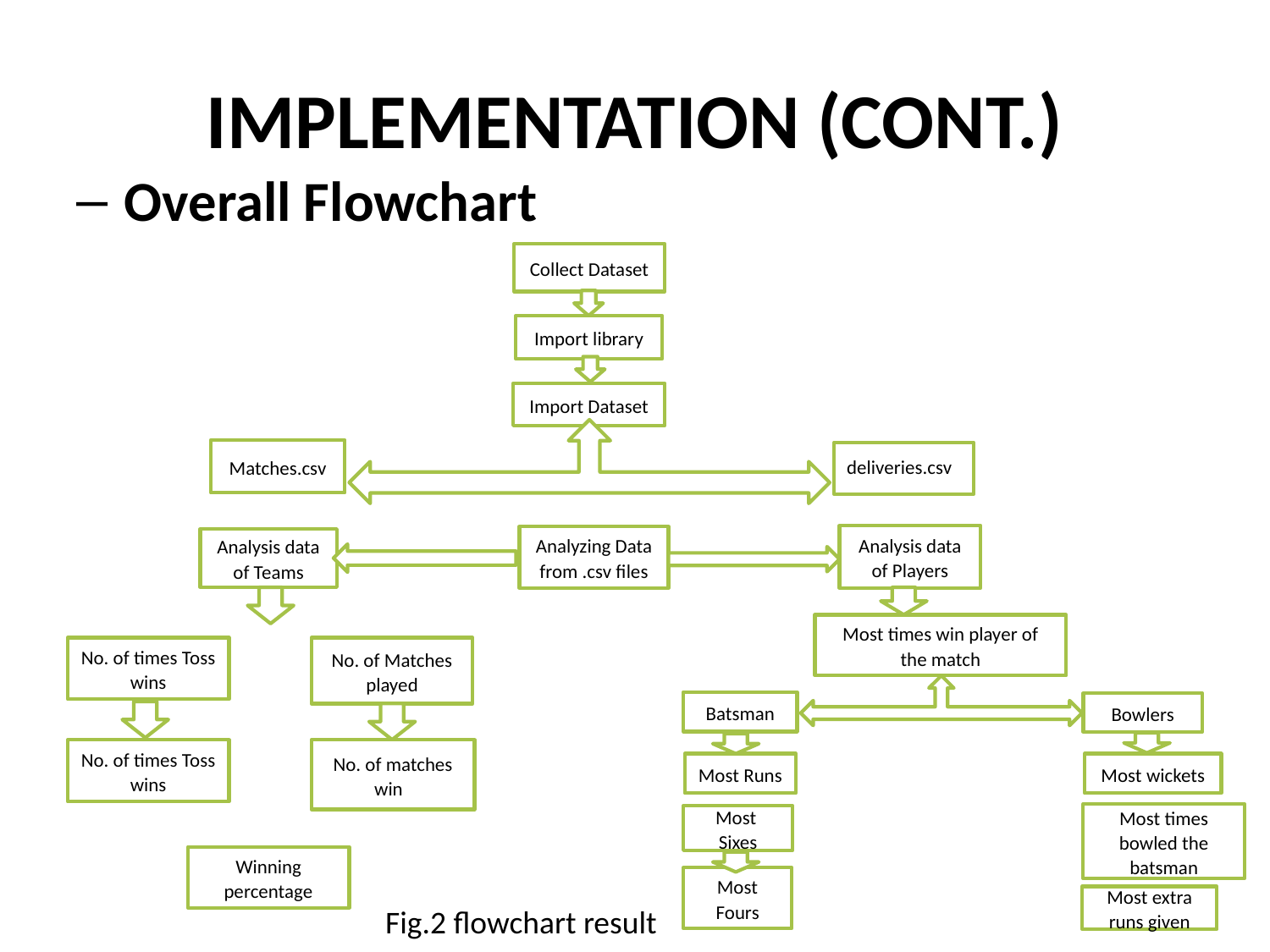

# Implementation (Cont.)
Overall Flowchart

Collect Dataset

Import library

Import Dataset

Matches.csv
deliveries.csv

Analysis data of Players
Analyzing Data from .csv files
Analysis data of Teams

Most times win player of the match
No. of times Toss wins
No. of Matches played

Batsman
Bowlers

No. of times Toss wins
No. of matches win
Most Runs
Most wickets
Most times bowled the batsman
Most  Sixes
Winning percentage

Most Fours
11
Most extra runs given
Fig.2 flowchart result